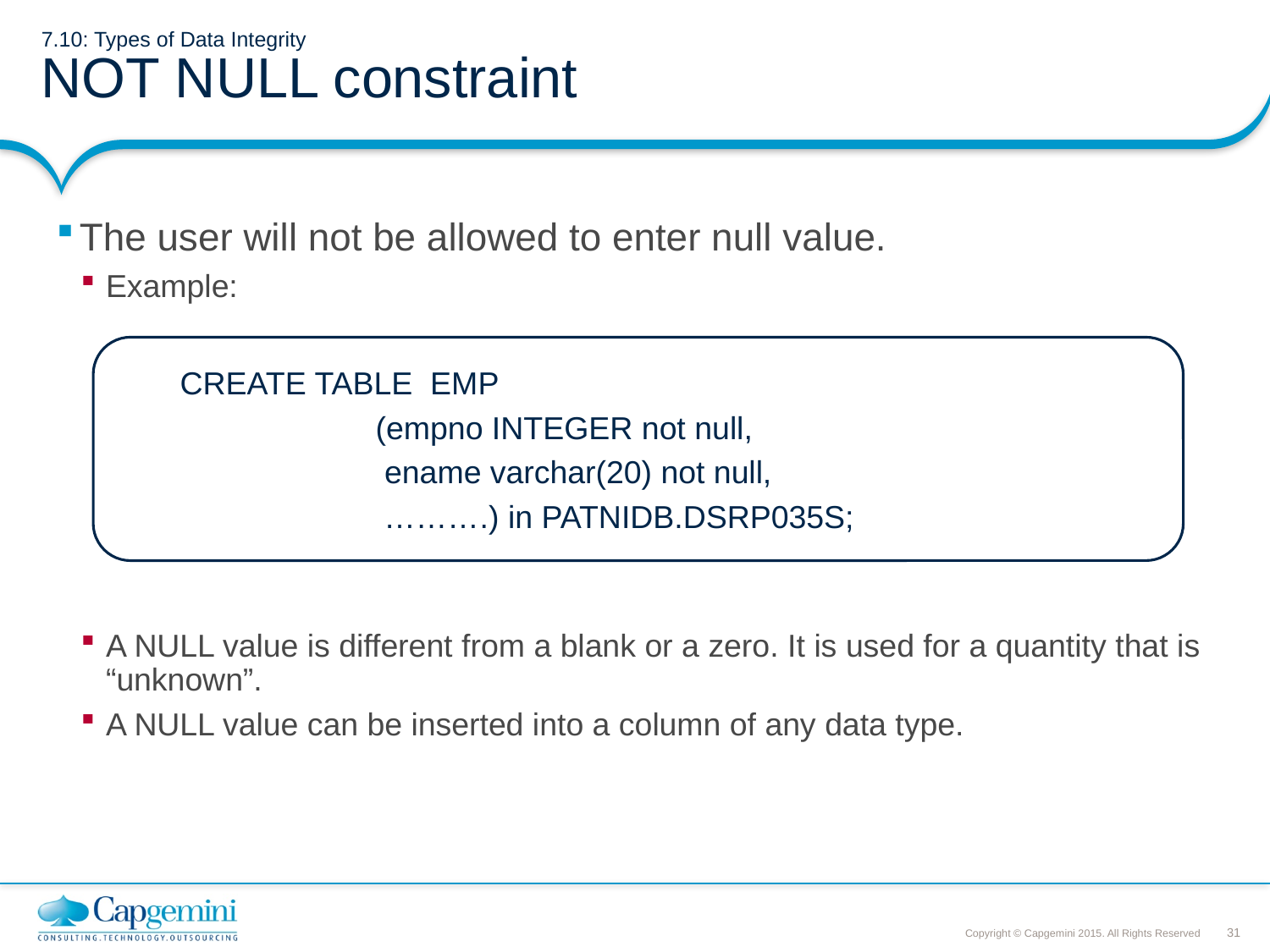

# 7.10: Types of Data Integrity NOT NULL constraint
The user will not be allowed to enter null value.
Example:

A NULL value is different from a blank or a zero. It is used for a quantity that is “unknown”.
A NULL value can be inserted into a column of any data type.

CREATE TABLE  EMP
                      (empno INTEGER not null,
                       ename varchar(20) not null,
                       ……….) in PATNIDB.DSRP035S;